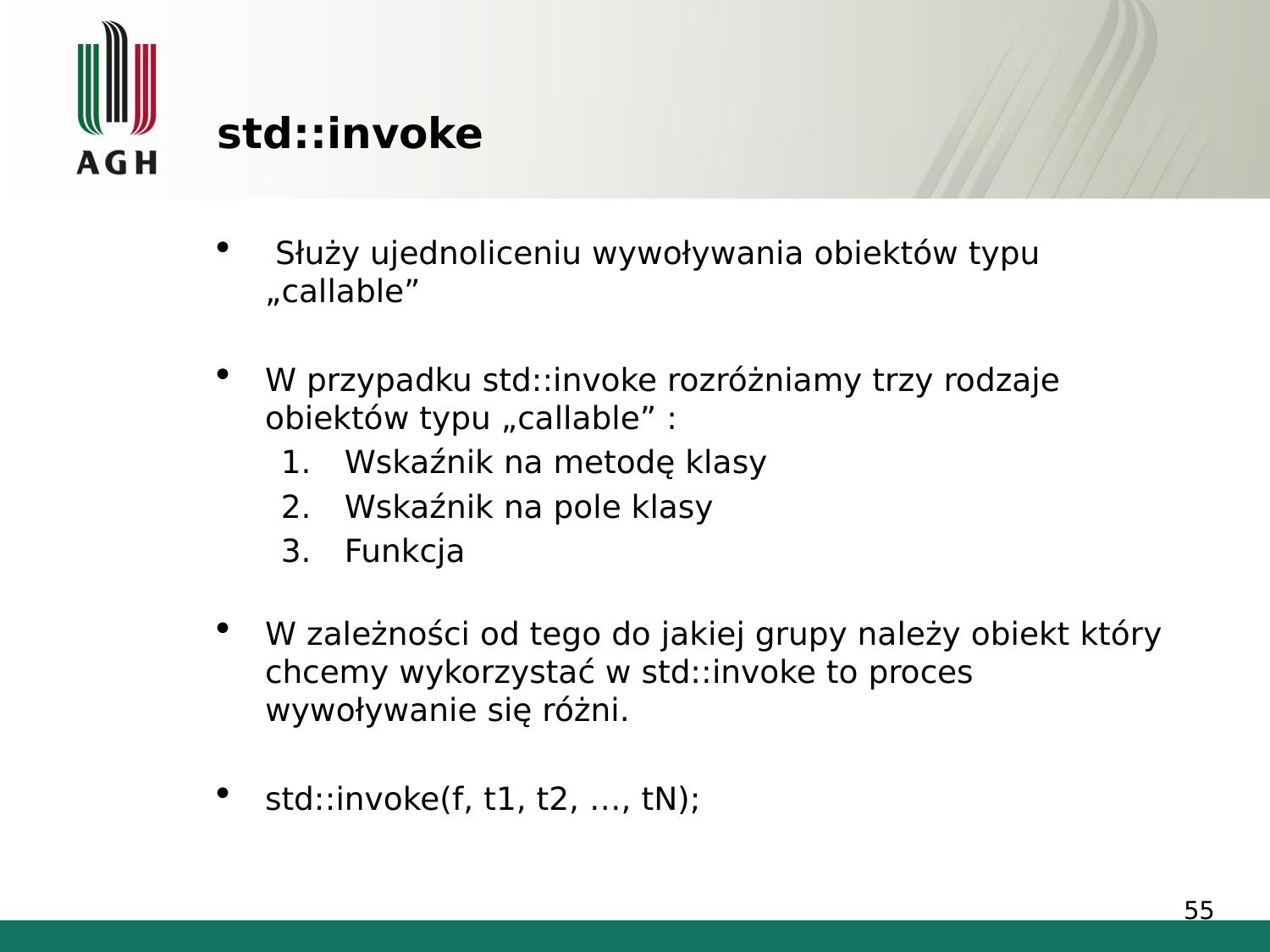

std::invoke
 Służy ujednoliceniu wywoływania obiektów typu „callable”

W przypadku std::invoke rozróżniamy trzy rodzaje obiektów typu „callable” :
Wskaźnik na metodę klasy
Wskaźnik na pole klasy
Funkcja

W zależności od tego do jakiej grupy należy obiekt który chcemy wykorzystać w std::invoke to proces wywoływanie się różni.

std::invoke(f, t1, t2, …, tN);